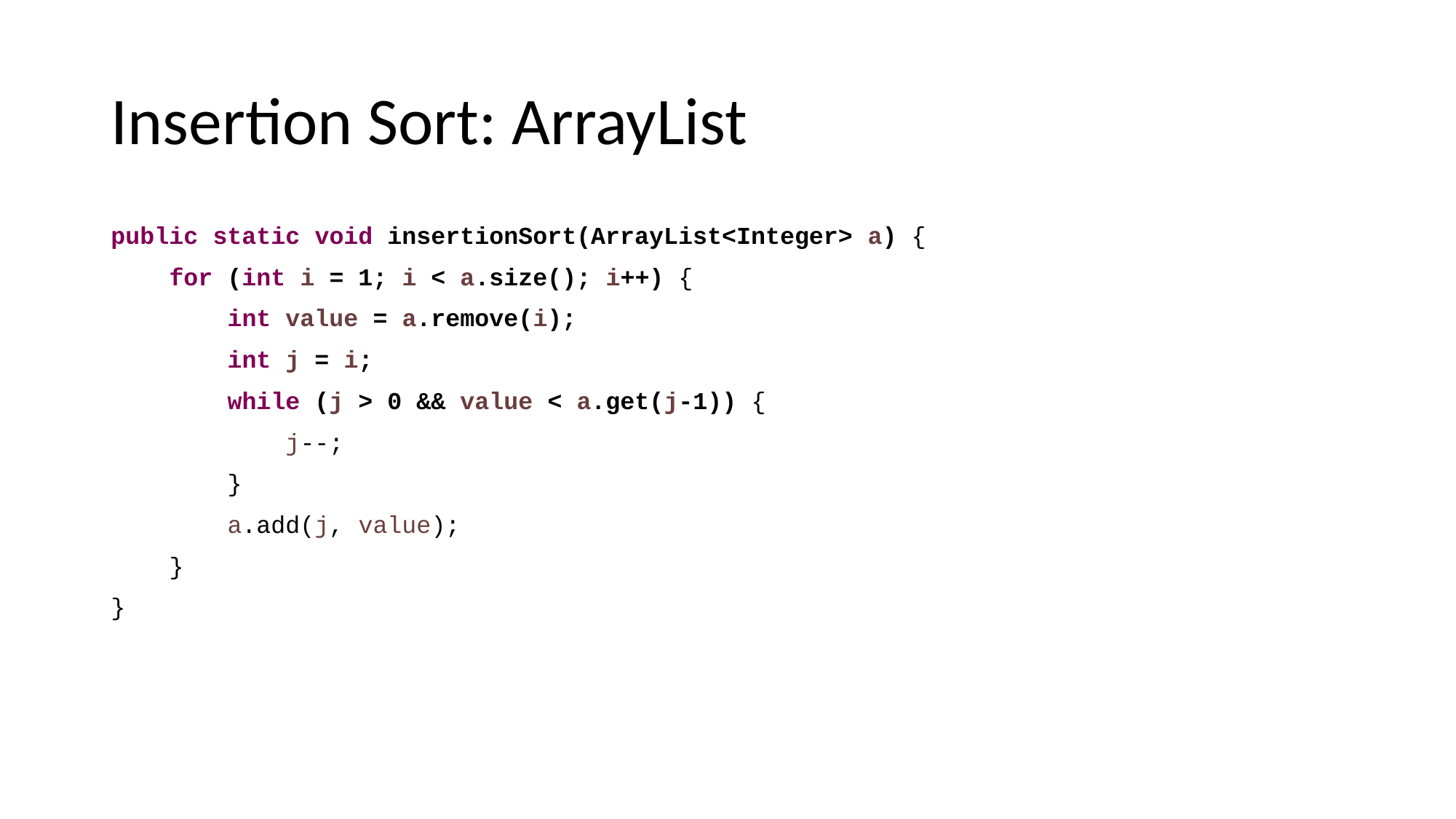

# Insertion Sort: ArrayList
public static void insertionSort(ArrayList<Integer> a) {
    for (int i = 1; i < a.size(); i++) {
        int value = a.remove(i);
        int j = i;
        while (j > 0 && value < a.get(j-1)) {
            j--;
        }
        a.add(j, value);
    }
}